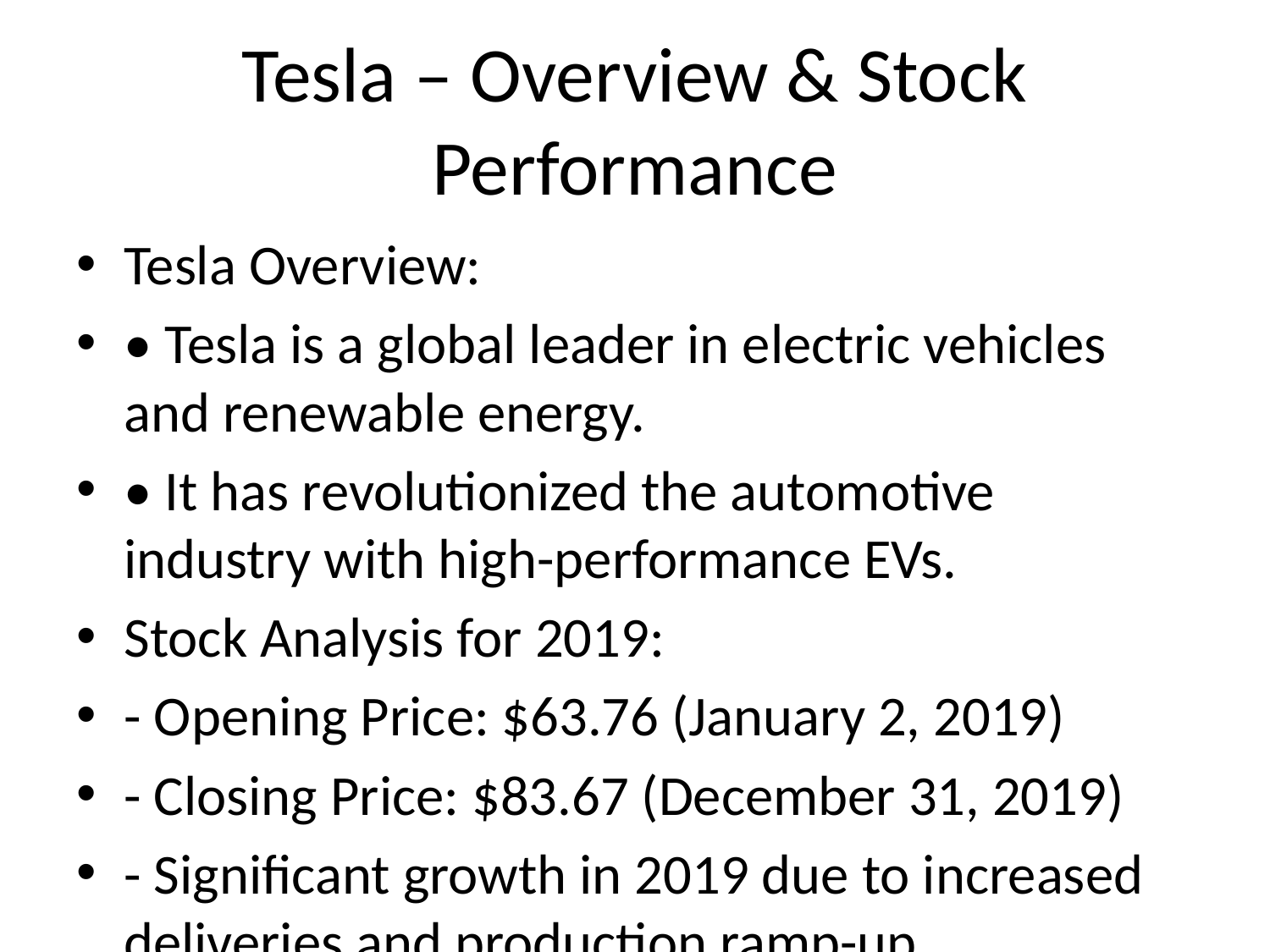

# Tesla – Overview & Stock Performance
Tesla Overview:
• Tesla is a global leader in electric vehicles and renewable energy.
• It has revolutionized the automotive industry with high-performance EVs.
Stock Analysis for 2019:
- Opening Price: $63.76 (January 2, 2019)
- Closing Price: $83.67 (December 31, 2019)
- Significant growth in 2019 due to increased deliveries and production ramp-up.